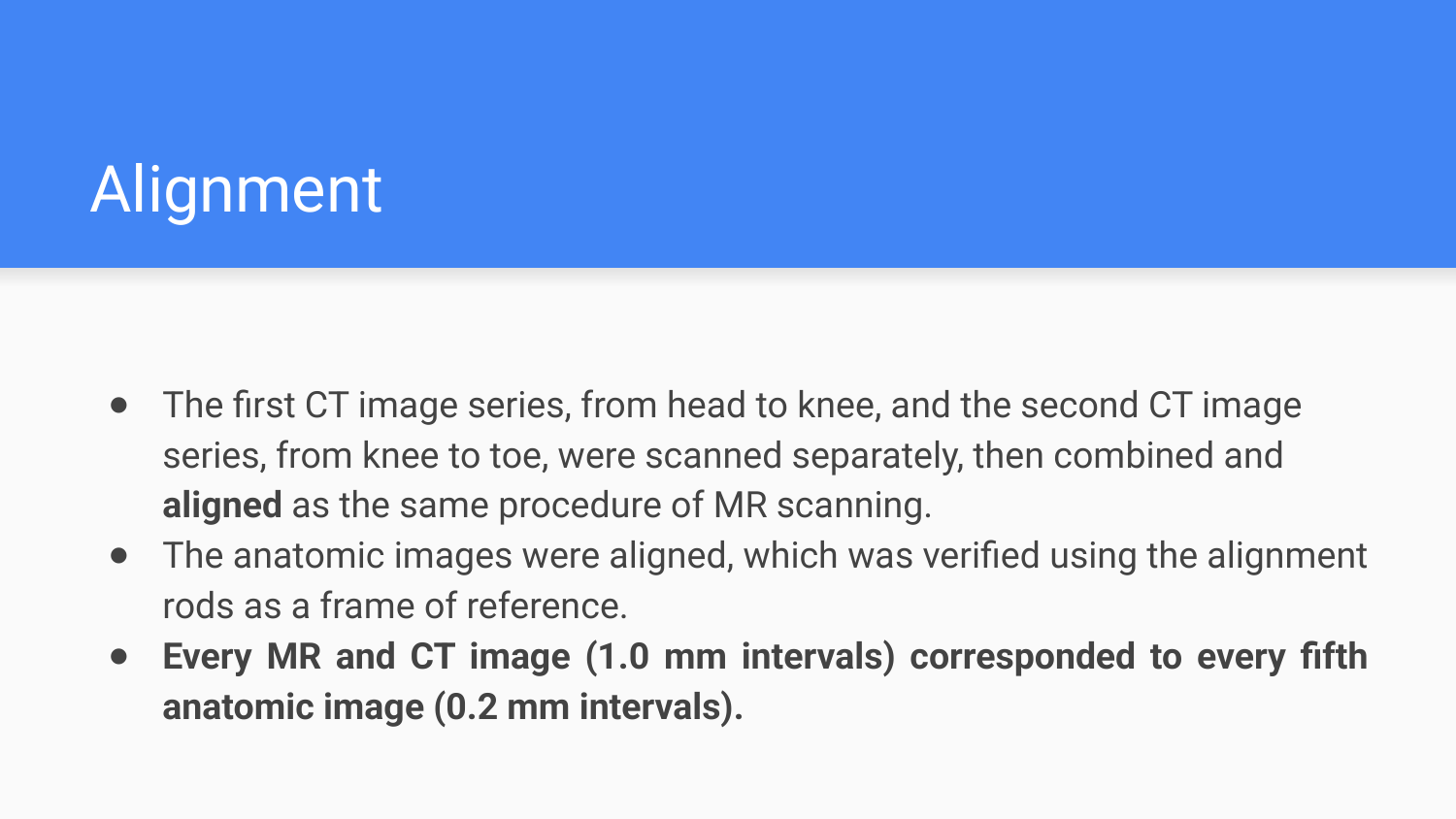

# Alignment
The first CT image series, from head to knee, and the second CT image series, from knee to toe, were scanned separately, then combined and aligned as the same procedure of MR scanning.
The anatomic images were aligned, which was verified using the alignment rods as a frame of reference.
Every MR and CT image (1.0 mm intervals) corresponded to every fifth anatomic image (0.2 mm intervals).